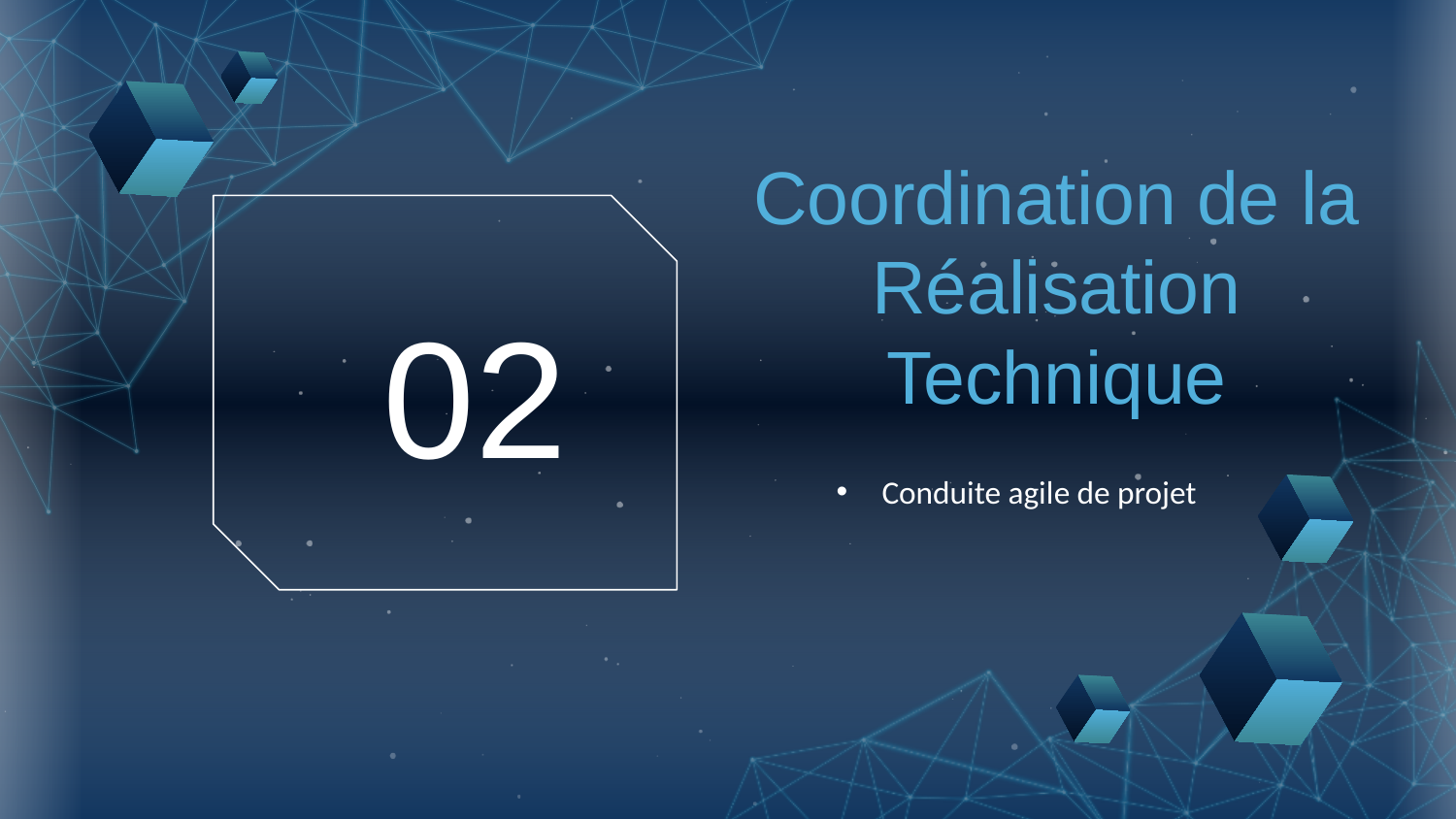

# Coordination de la Réalisation Technique
02
Conduite agile de projet